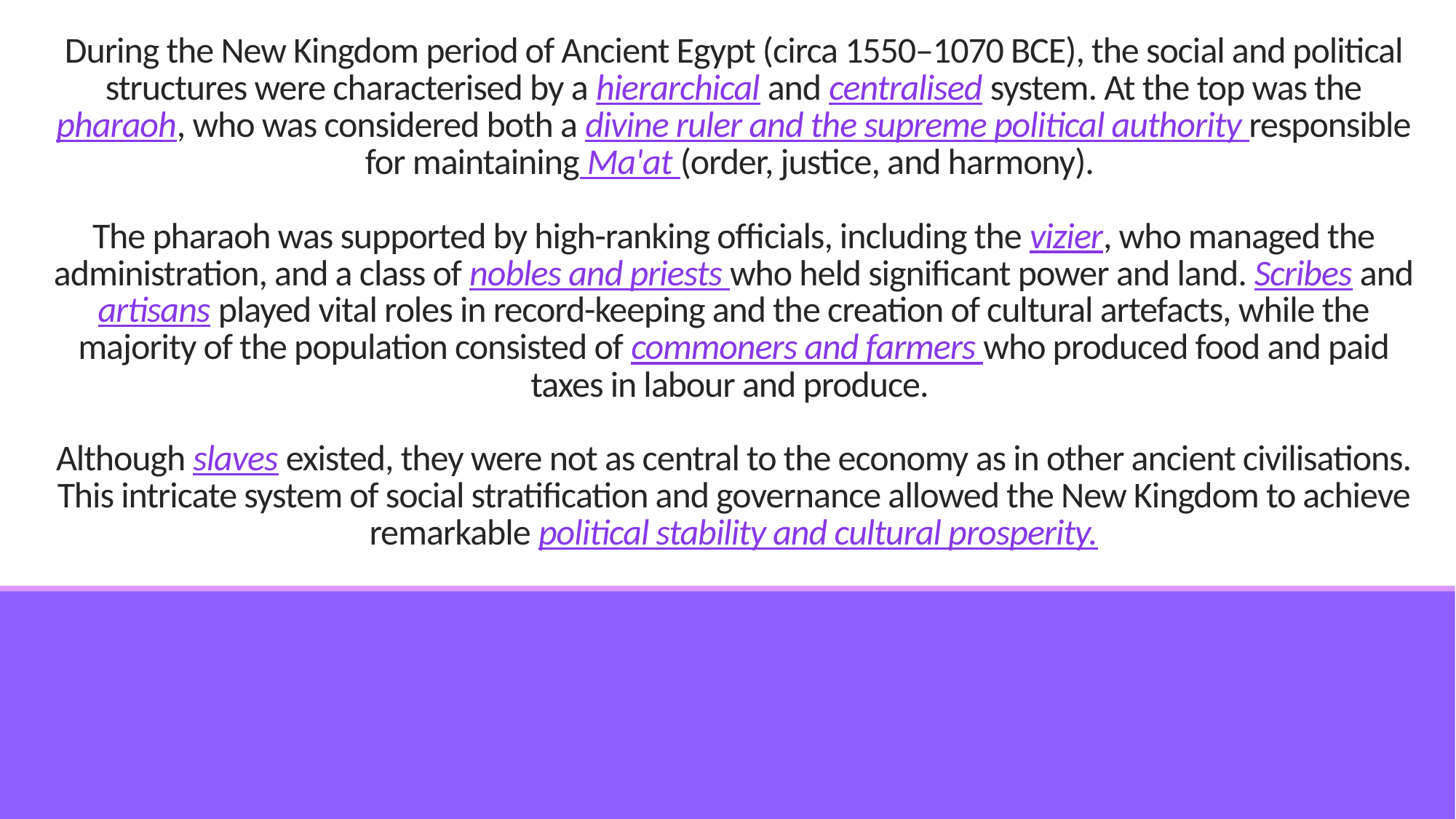

# During the New Kingdom period of Ancient Egypt (circa 1550–1070 BCE), the social and political structures were characterised by a hierarchical and centralised system. At the top was the pharaoh, who was considered both a divine ruler and the supreme political authority responsible for maintaining Ma'at (order, justice, and harmony). The pharaoh was supported by high-ranking officials, including the vizier, who managed the administration, and a class of nobles and priests who held significant power and land. Scribes and artisans played vital roles in record-keeping and the creation of cultural artefacts, while the majority of the population consisted of commoners and farmers who produced food and paid taxes in labour and produce. Although slaves existed, they were not as central to the economy as in other ancient civilisations. This intricate system of social stratification and governance allowed the New Kingdom to achieve remarkable political stability and cultural prosperity.